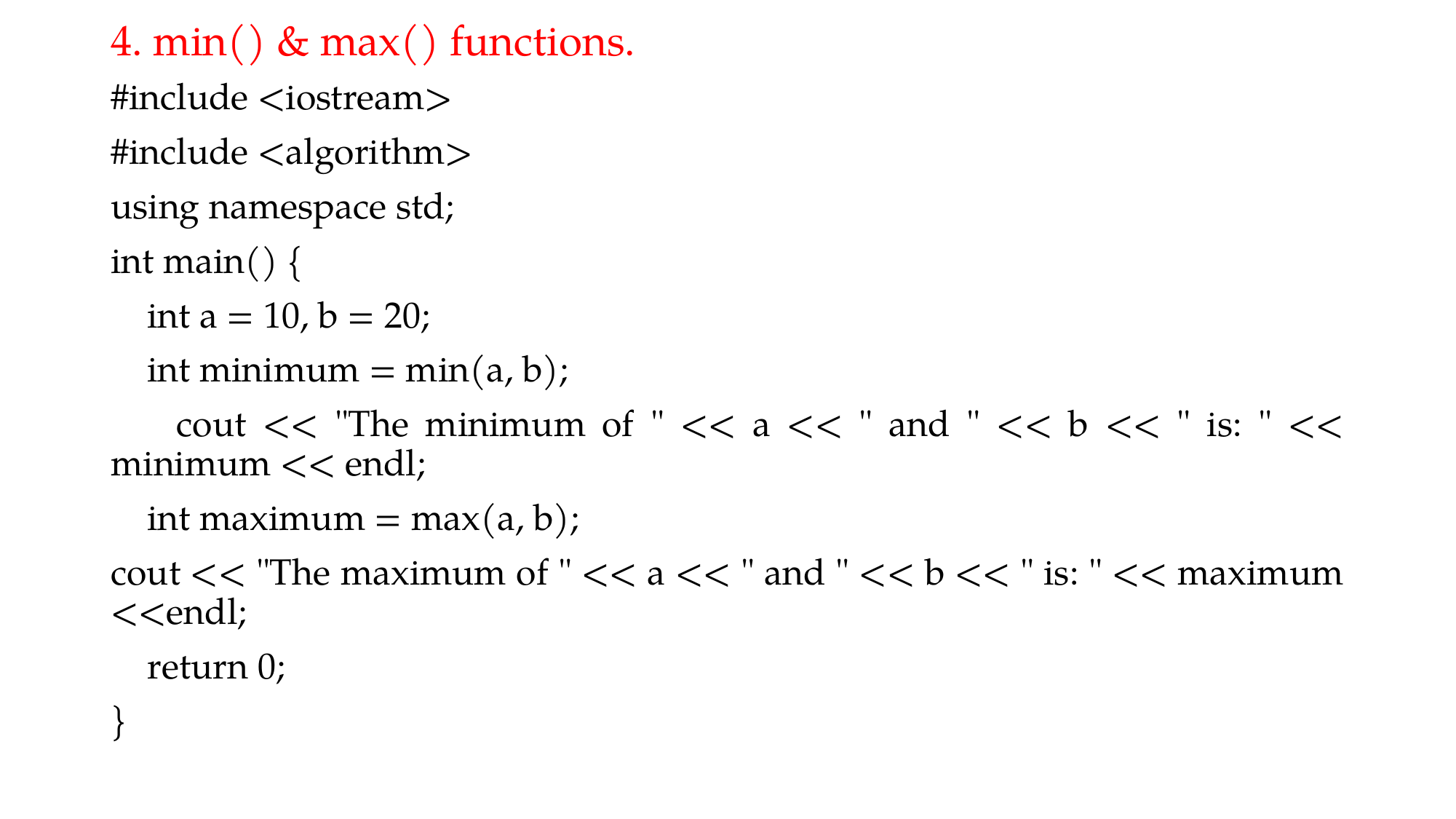

# 4. min() & max() functions.
#include <iostream>
#include <algorithm>
using namespace std;
int main() {
    int a = 10, b = 20;
    int minimum = min(a, b);
    cout << "The minimum of " << a << " and " << b << " is: " << minimum << endl;
    int maximum = max(a, b);
cout << "The maximum of " << a << " and " << b << " is: " << maximum <<endl;
    return 0;
}